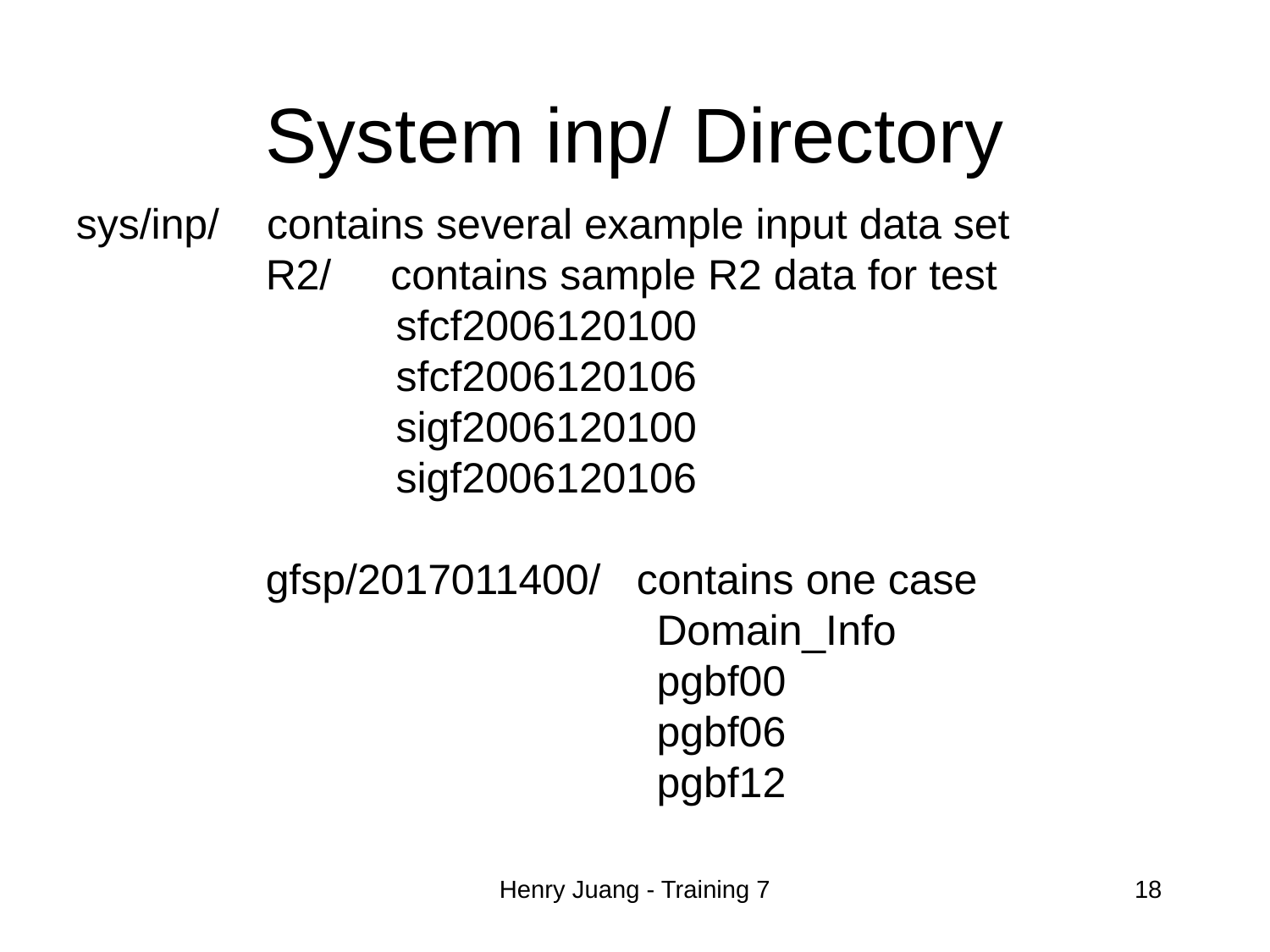

# System inp/ Directory
sys/inp/    contains several example input data set
                R2/     contains sample R2 data for test
                           sfcf2006120100
                           sfcf2006120106
                           sigf2006120100
                           sigf2006120106
                gfsp/2017011400/   contains one case
                                                 Domain_Info
                                                 pgbf00
                                                 pgbf06
                                                 pgbf12

Henry Juang - Training 7
18